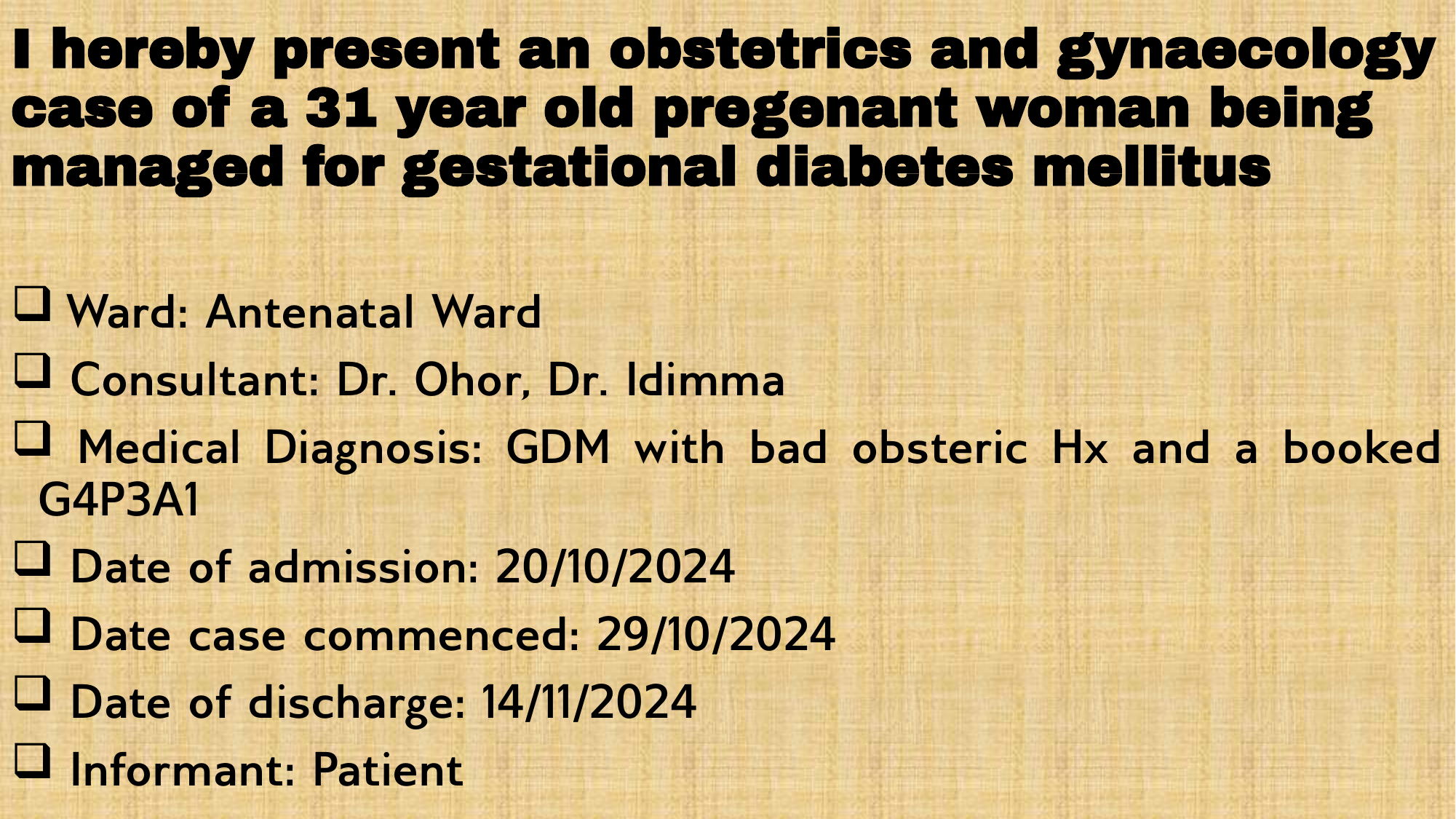

I hereby present an obstetrics and gynaecology case of a 31 year old pregenant woman being managed for gestational diabetes mellitus

 Ward: Antenatal Ward
 Consultant: Dr. Ohor, Dr. Idimma
 Medical Diagnosis: GDM with bad obsteric Hx and a booked G4P3A1
 Date of admission: 20/10/2024
 Date case commenced: 29/10/2024
 Date of discharge: 14/11/2024
 Informant: Patient